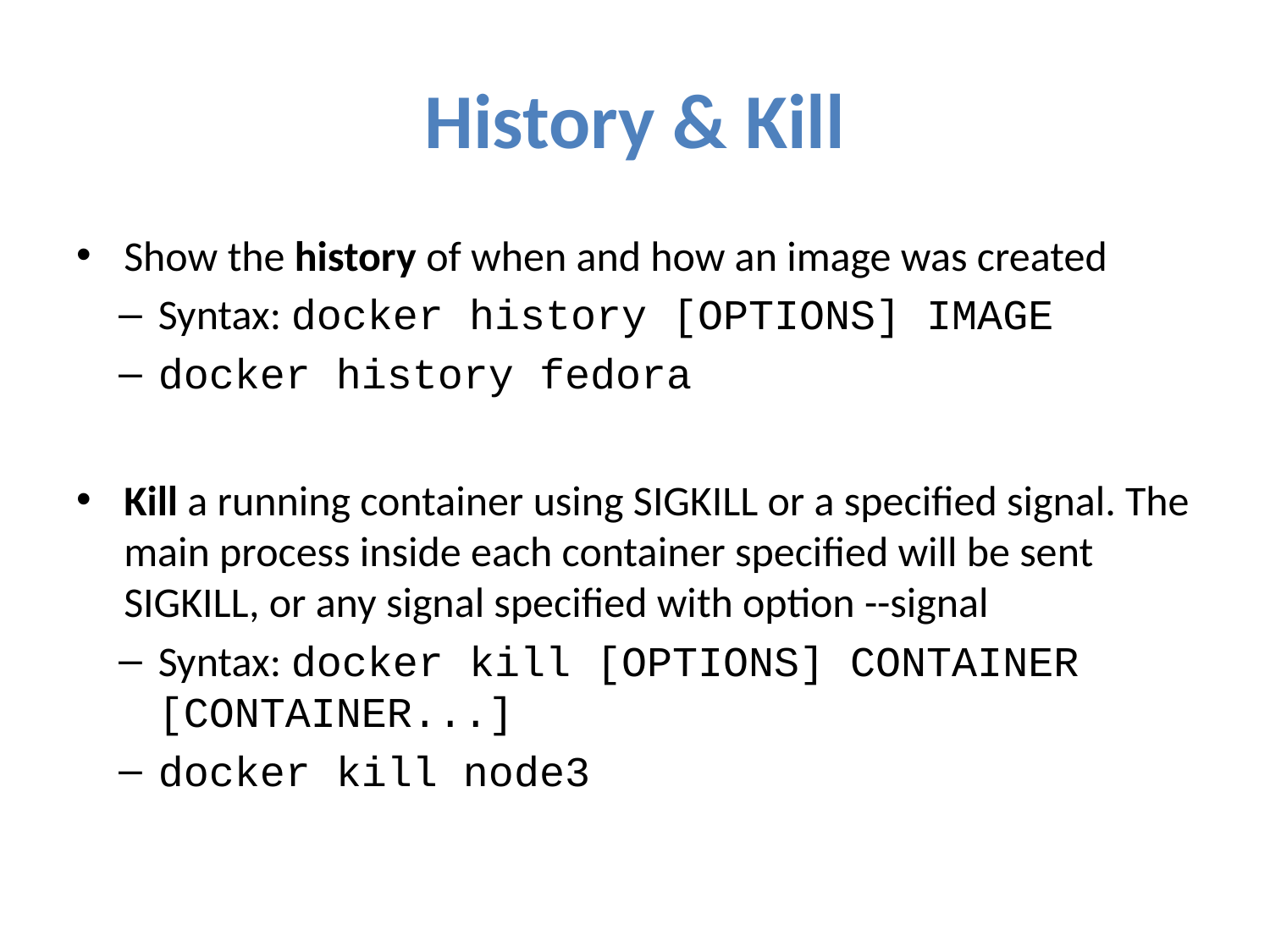

# History & Kill
Show the history of when and how an image was created
Syntax: docker history [OPTIONS] IMAGE
docker history fedora

Kill a running container using SIGKILL or a specified signal. The main process inside each container specified will be sent SIGKILL, or any signal specified with option --signal
Syntax: docker kill [OPTIONS] CONTAINER [CONTAINER...]
docker kill node3